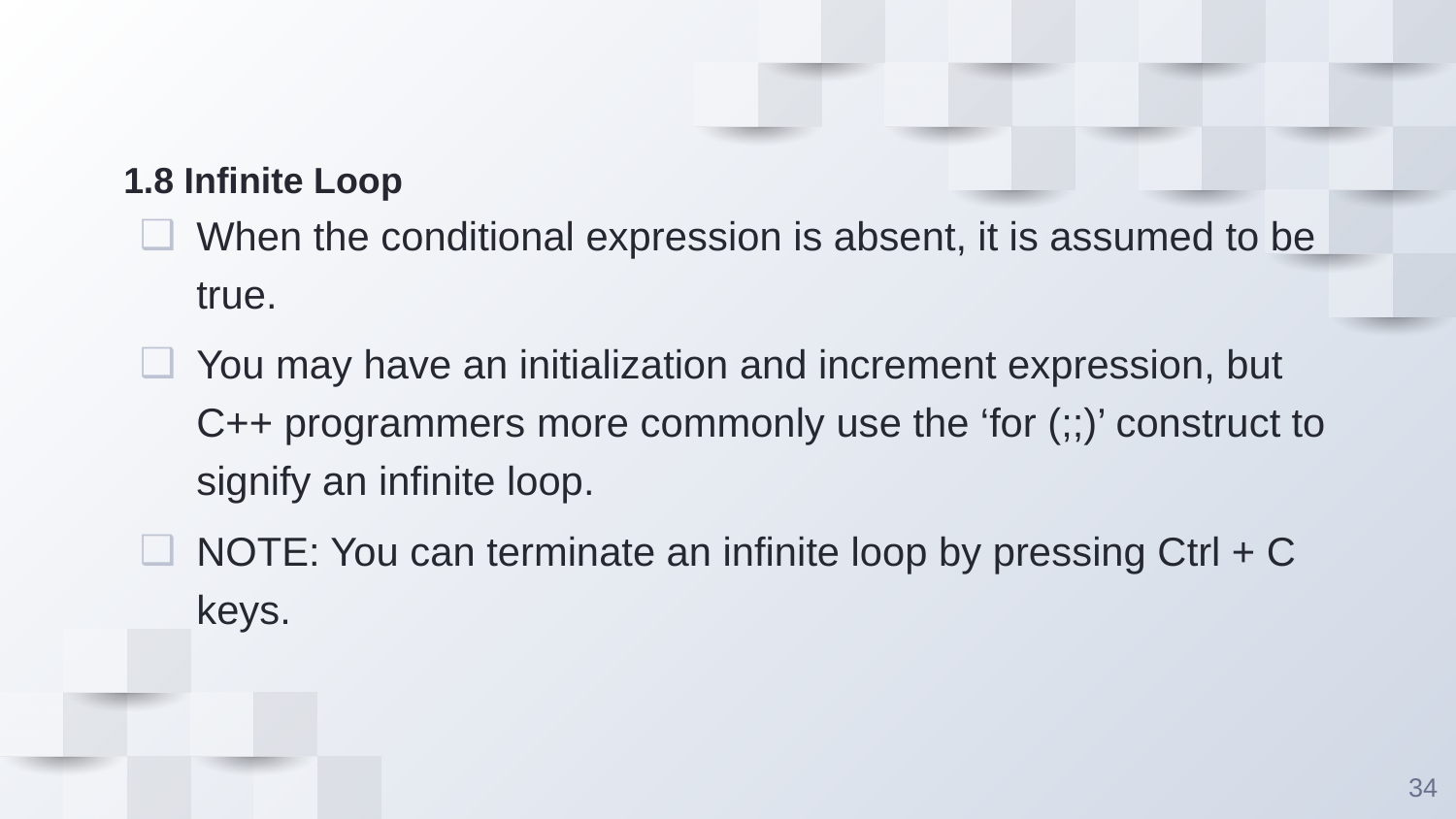

# 1.8 Infinite Loop
When the conditional expression is absent, it is assumed to be true.
You may have an initialization and increment expression, but C++ programmers more commonly use the ‘for (;;)’ construct to signify an infinite loop.
NOTE: You can terminate an infinite loop by pressing Ctrl + C keys.

34